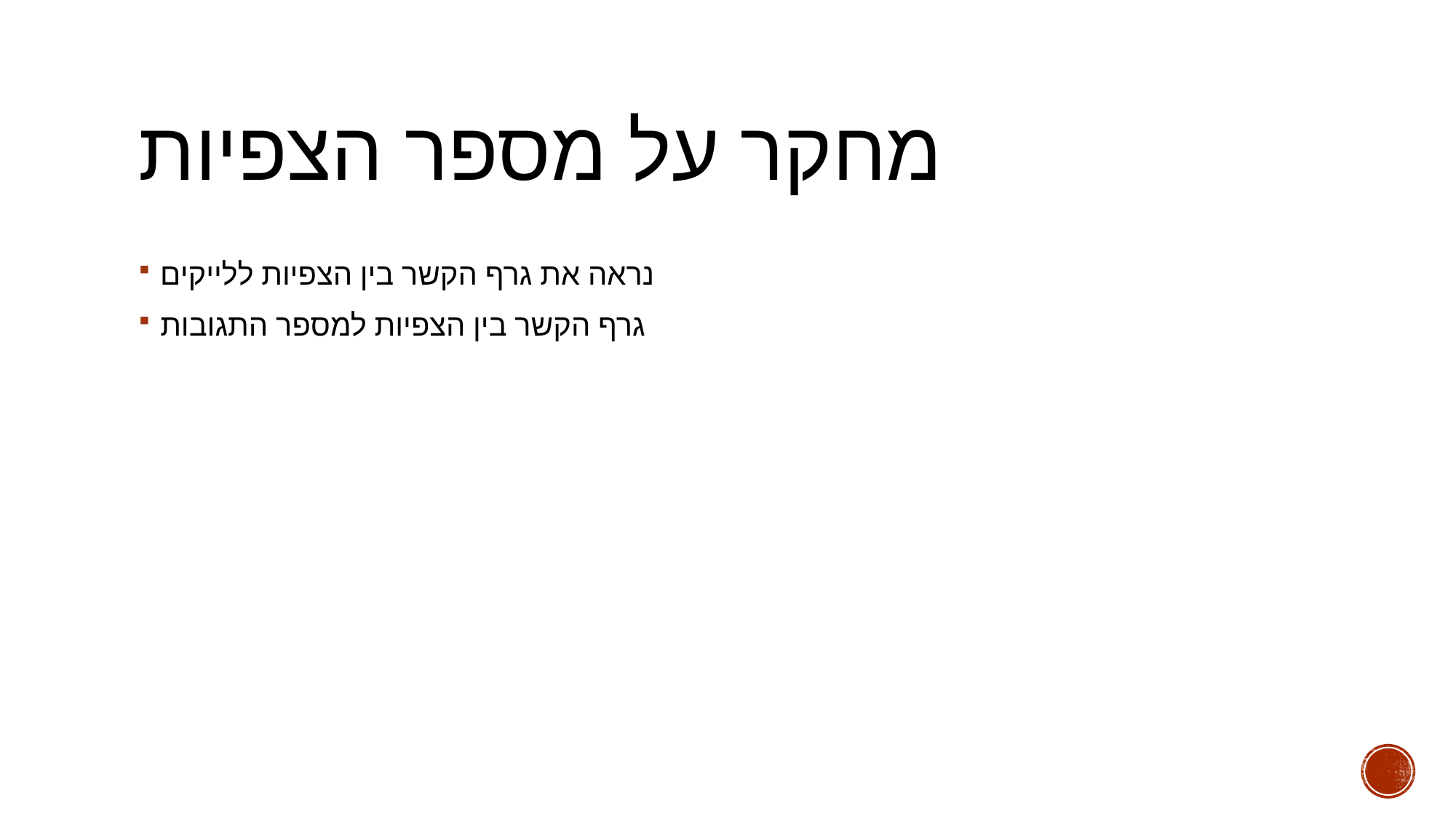

# מחקר על מספר הצפיות
נראה את גרף הקשר בין הצפיות ללייקים
גרף הקשר בין הצפיות למספר התגובות